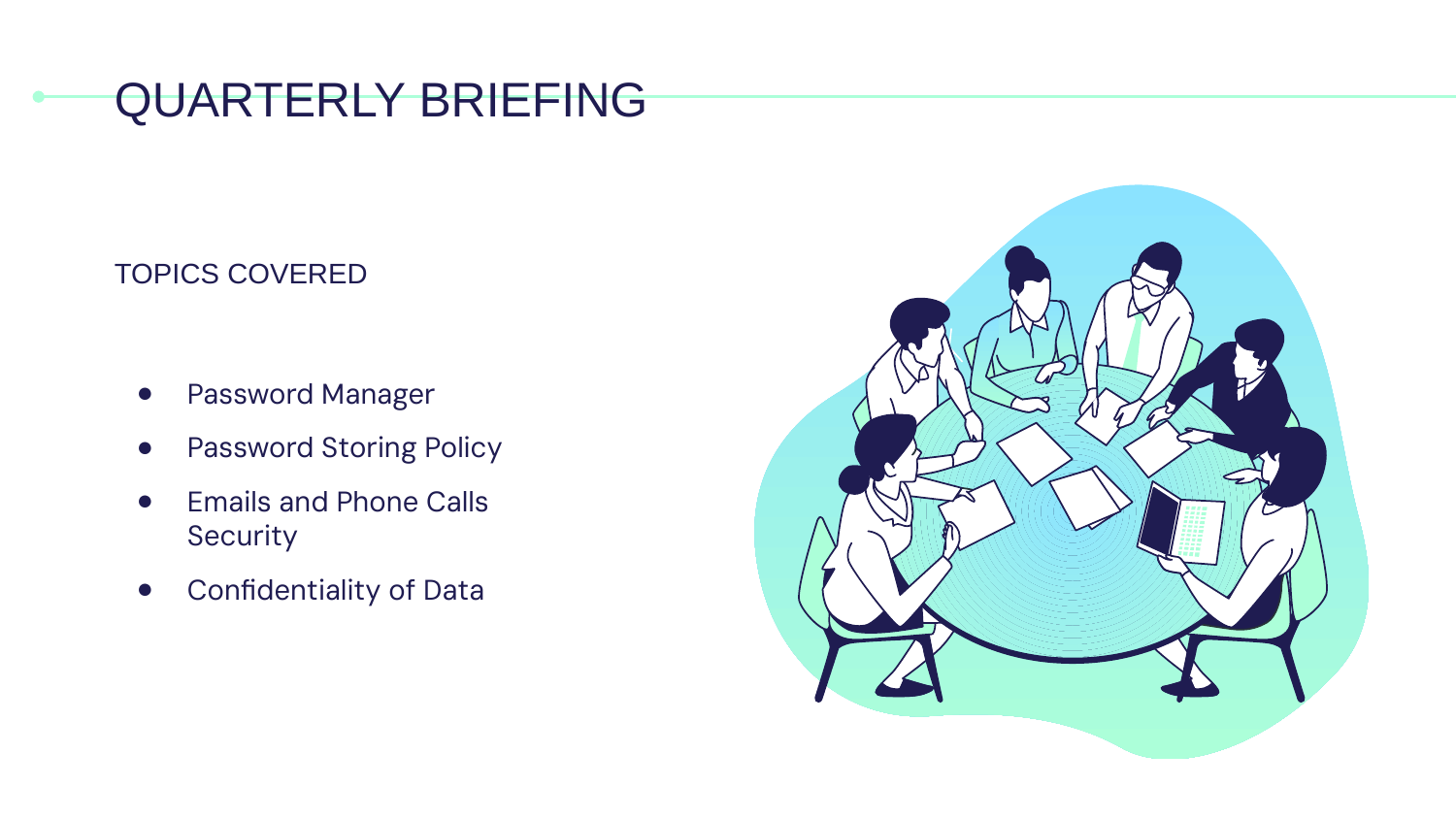

# QUARTERLY BRIEFING

TOPICS COVERED
Password Manager
Password Storing Policy
Emails and Phone Calls Security
Confidentiality of Data